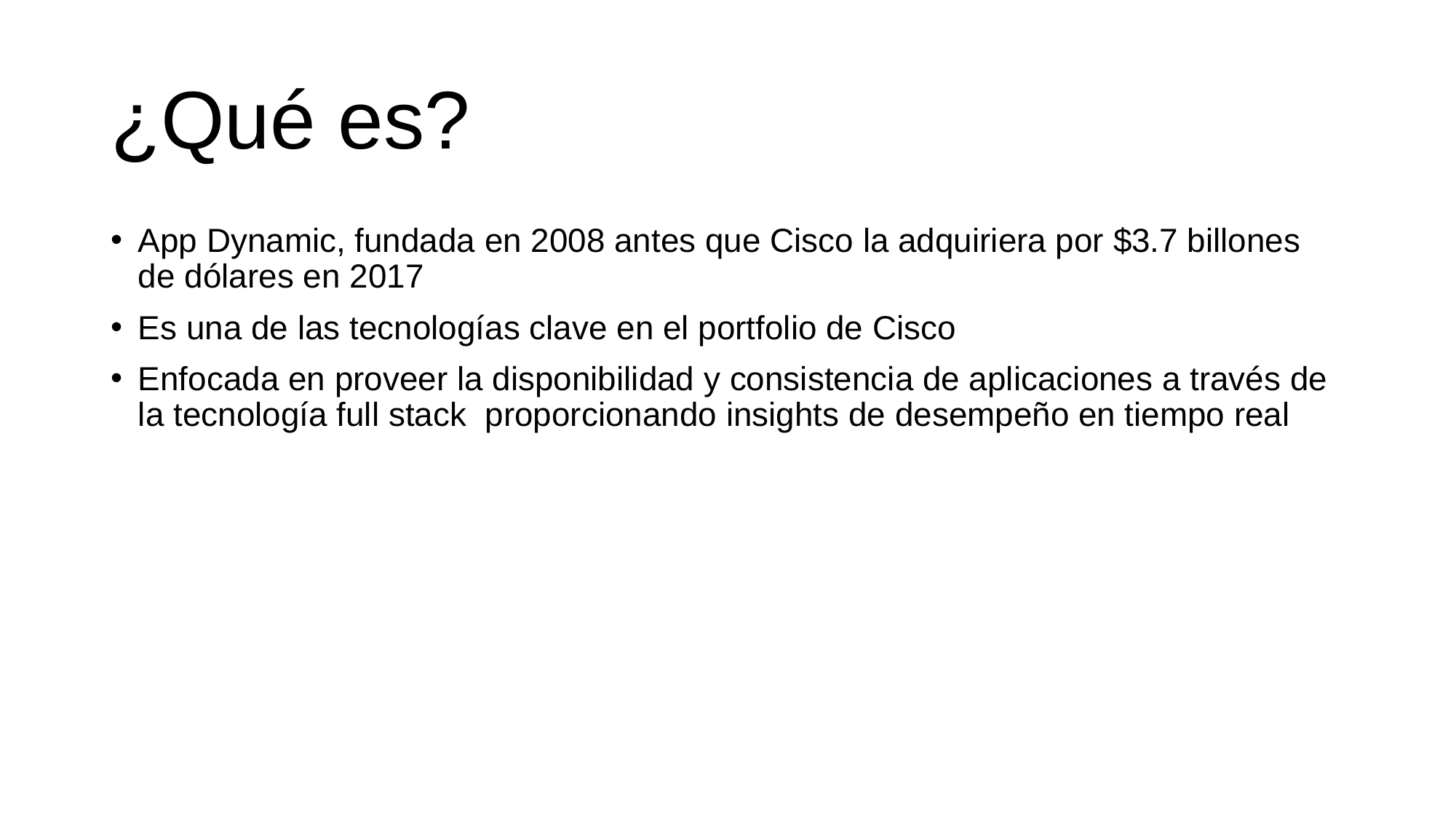

# ¿Qué es?
App Dynamic, fundada en 2008 antes que Cisco la adquiriera por $3.7 billones de dólares en 2017
Es una de las tecnologías clave en el portfolio de Cisco
Enfocada en proveer la disponibilidad y consistencia de aplicaciones a través de la tecnología full stack  proporcionando insights de desempeño en tiempo real